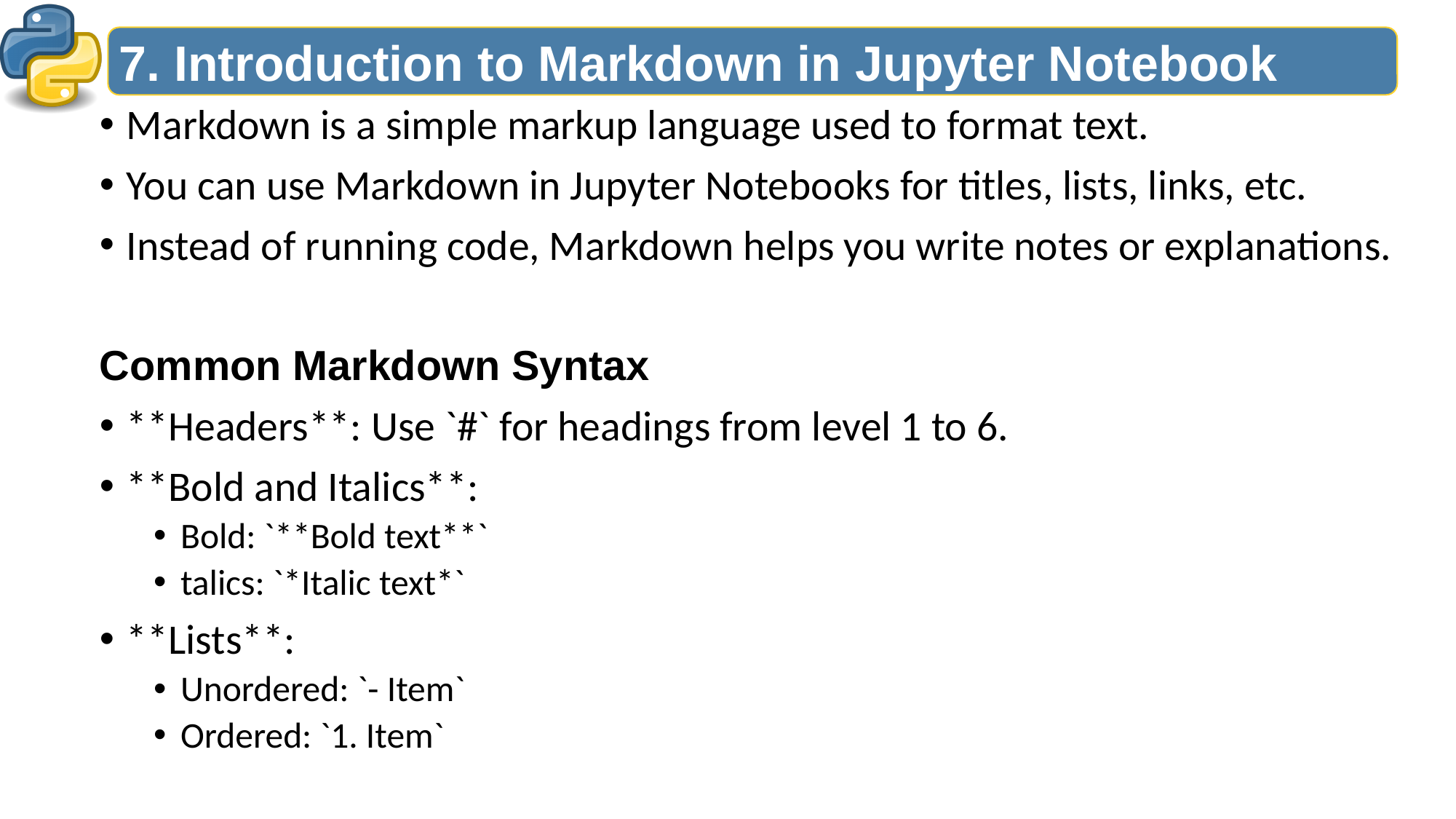

# 7. Introduction to Markdown in Jupyter Notebook
Markdown is a simple markup language used to format text.
You can use Markdown in Jupyter Notebooks for titles, lists, links, etc.
Instead of running code, Markdown helps you write notes or explanations.

Common Markdown Syntax
**Headers**: Use `#` for headings from level 1 to 6.
**Bold and Italics**:
Bold: `**Bold text**`
talics: `*Italic text*`
**Lists**:
Unordered: `- Item`
Ordered: `1. Item`